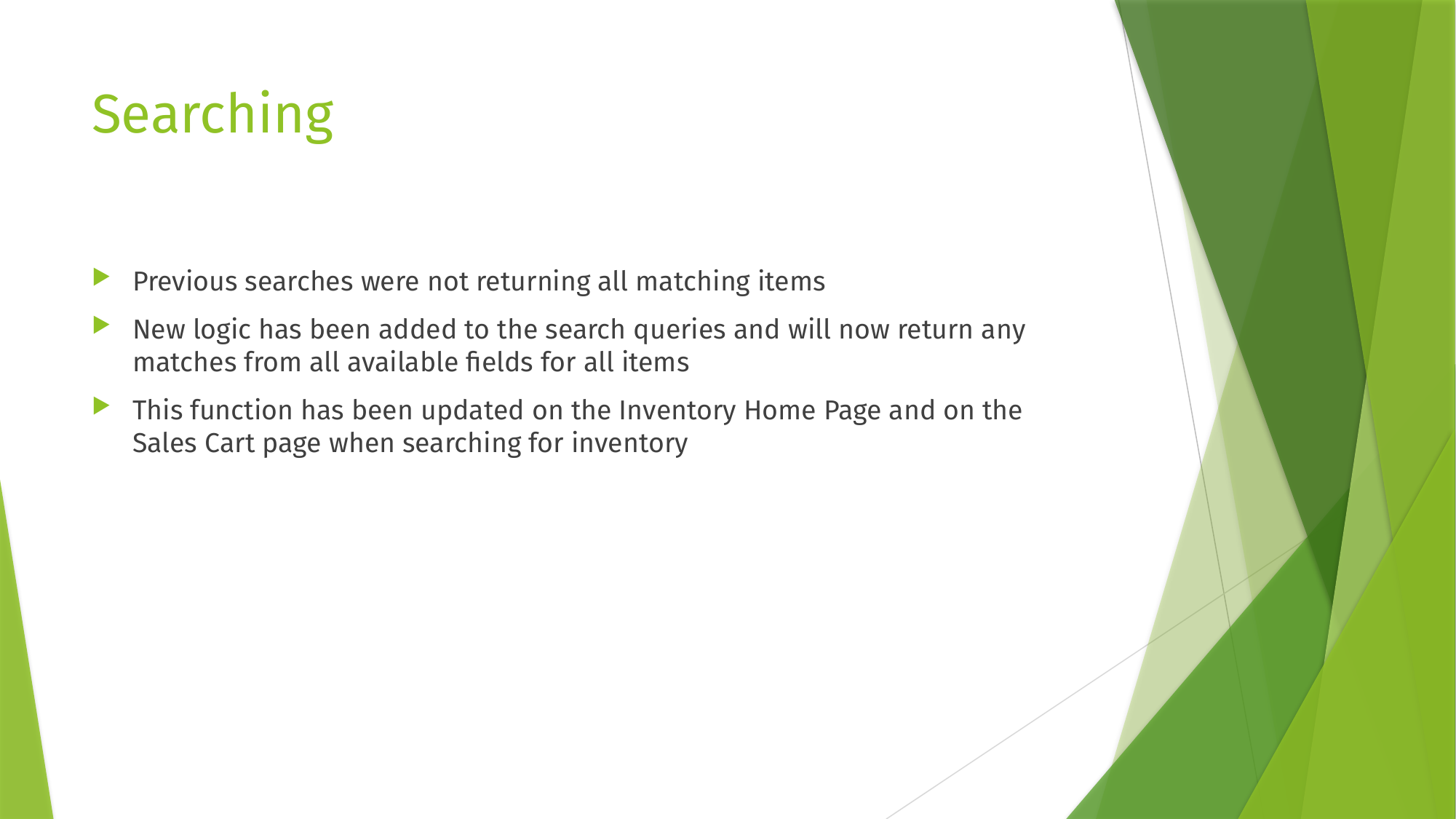

# Searching
Previous searches were not returning all matching items
New logic has been added to the search queries and will now return any matches from all available fields for all items
This function has been updated on the Inventory Home Page and on the Sales Cart page when searching for inventory